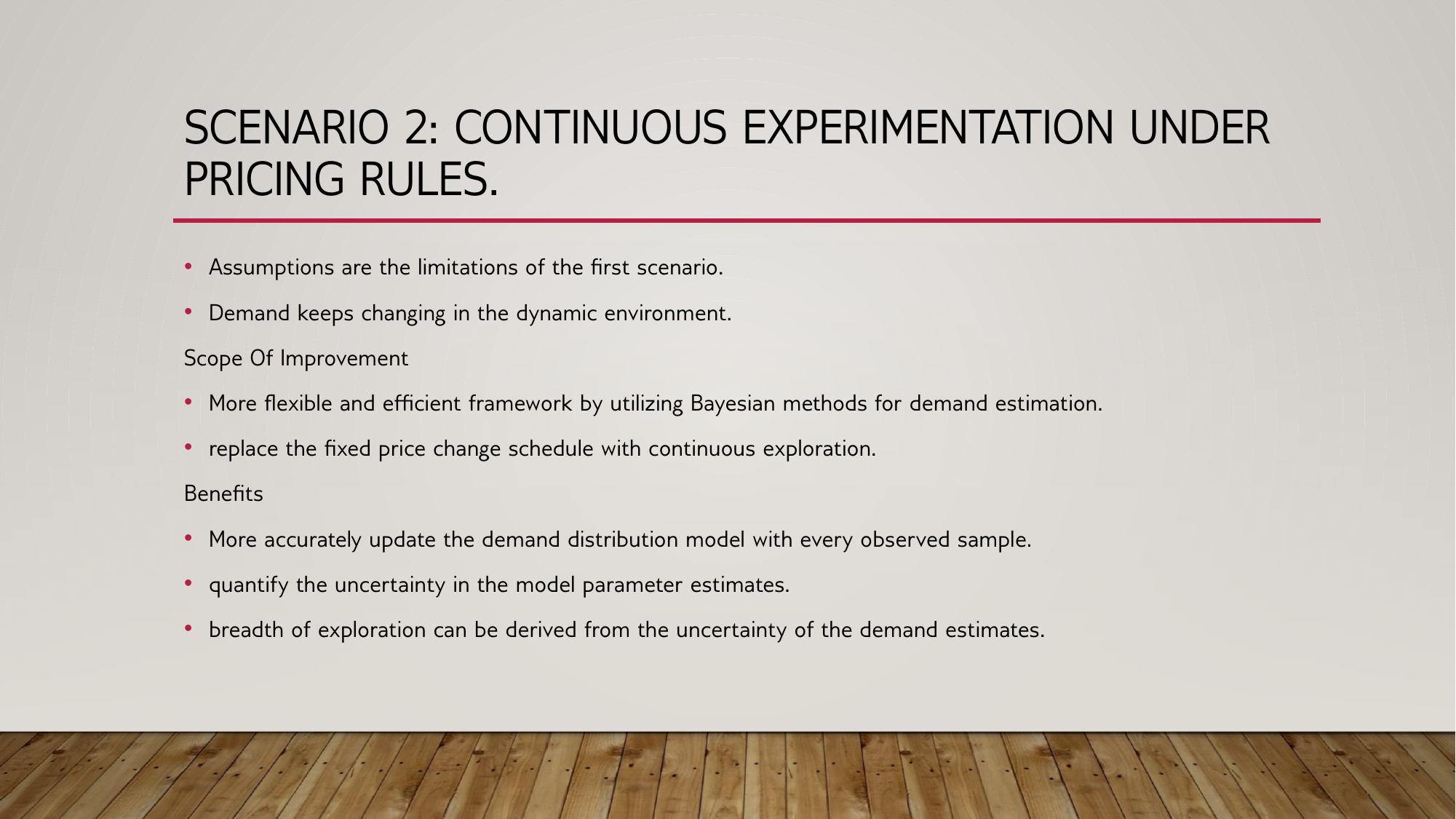

# Scenario 2: Continuous experimentation under pricing rules.
Assumptions are the limitations of the first scenario.
Demand keeps changing in the dynamic environment.
Scope Of Improvement
More flexible and efficient framework by utilizing Bayesian methods for demand estimation.
replace the fixed price change schedule with continuous exploration.
Benefits
More accurately update the demand distribution model with every observed sample.
quantify the uncertainty in the model parameter estimates.
breadth of exploration can be derived from the uncertainty of the demand estimates.